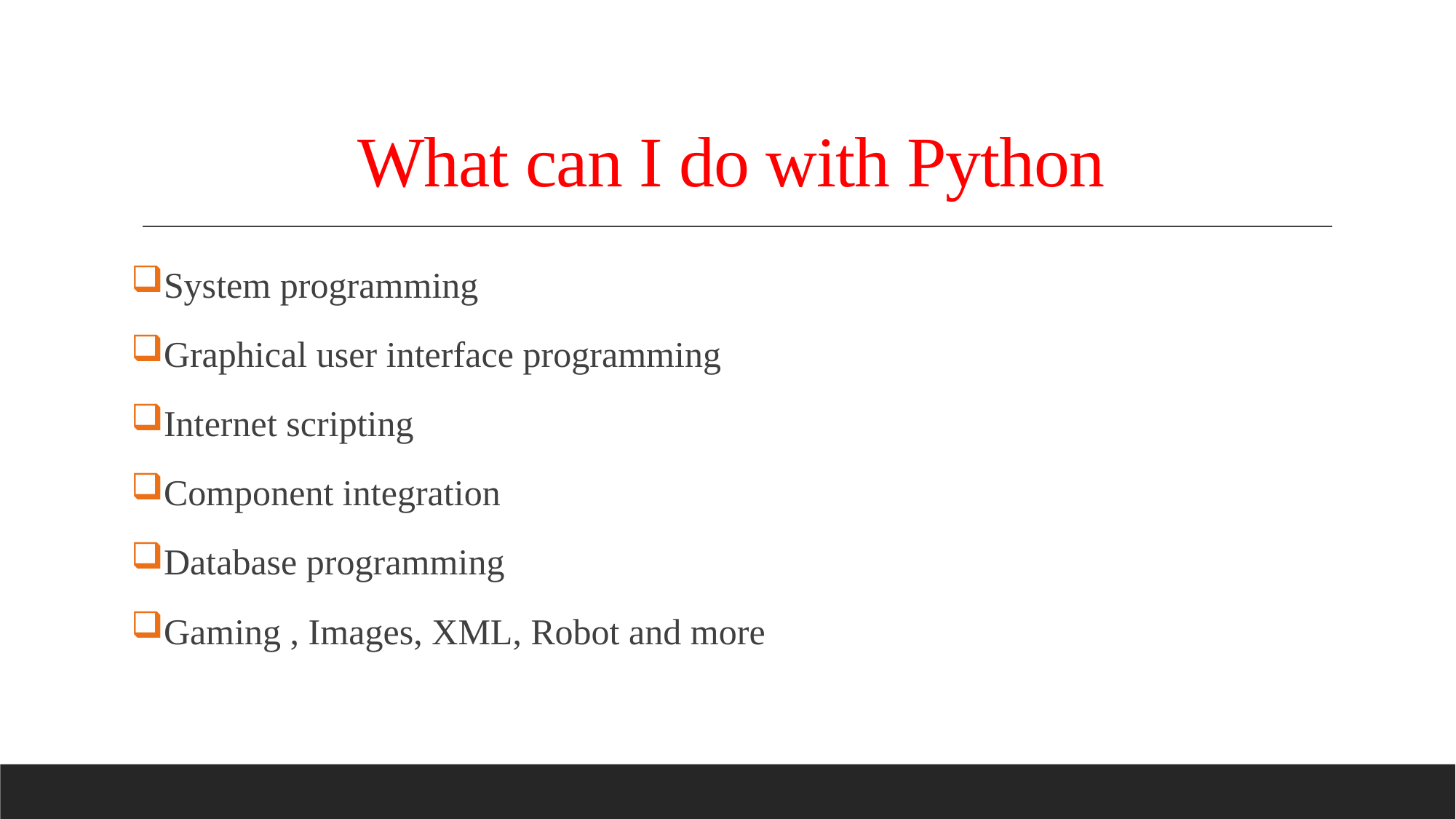

# What can I do with Python
System programming
Graphical user interface programming
Internet scripting
Component integration
Database programming
Gaming , Images, XML, Robot and more